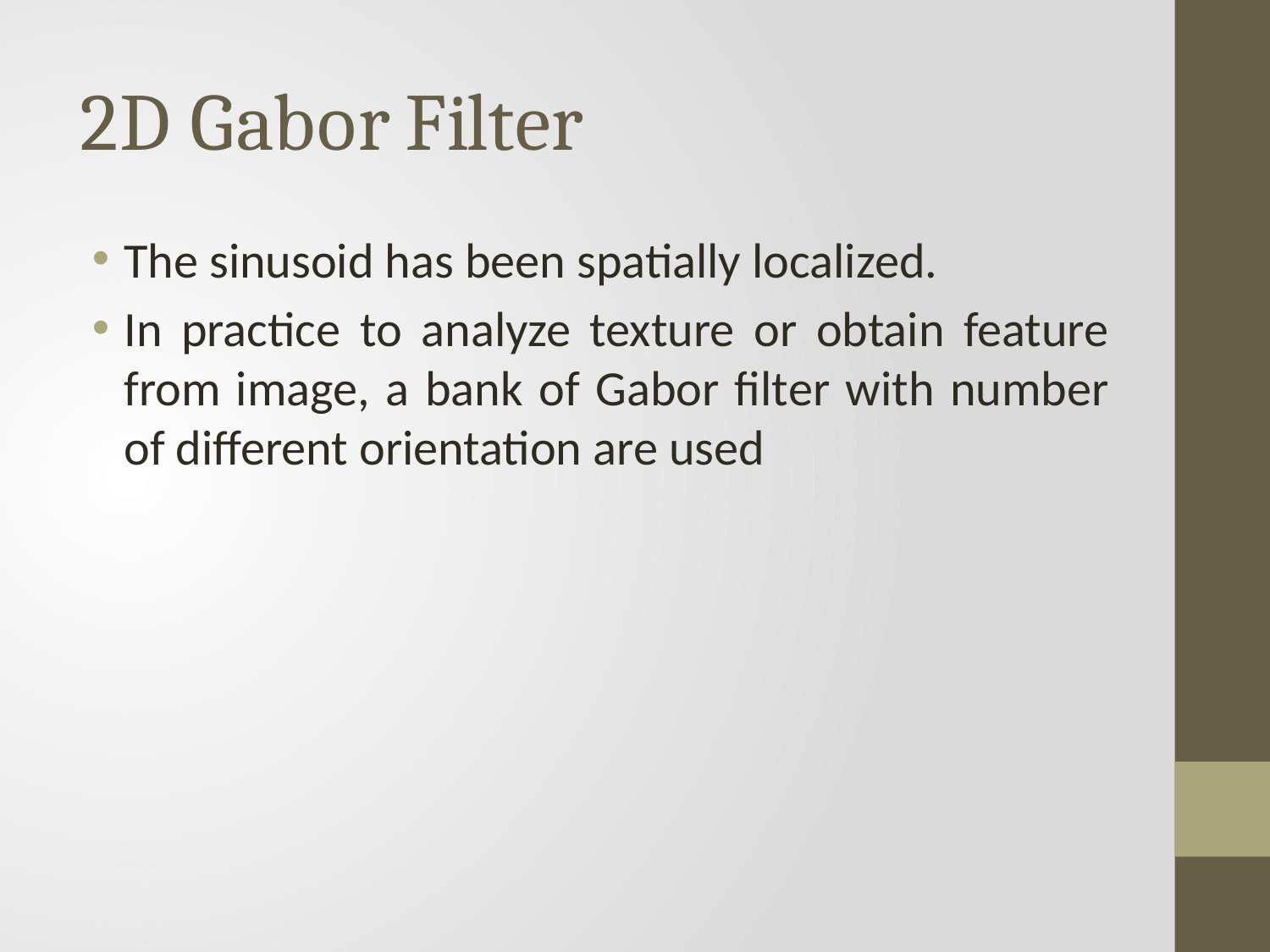

# 2D Gabor Filter
The sinusoid has been spatially localized.
In practice to analyze texture or obtain feature from image, a bank of Gabor filter with number of different orientation are used